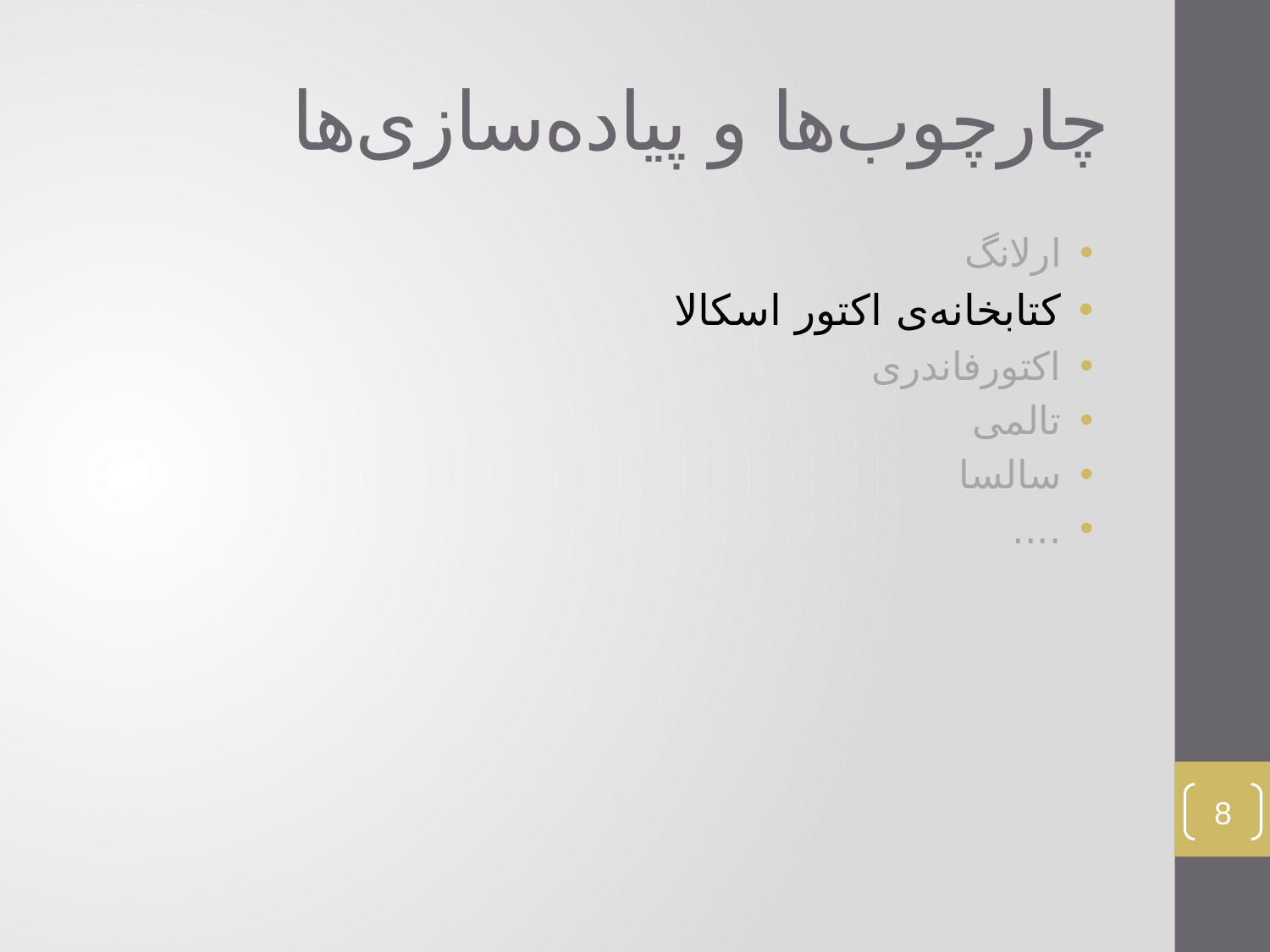

# چارچوب‌ها و پیاده‌سازی‌ها
ارلانگ
کتابخانه‌ی اکتور اسکالا
اکتورفاندری
تالمی
سالسا
....

8